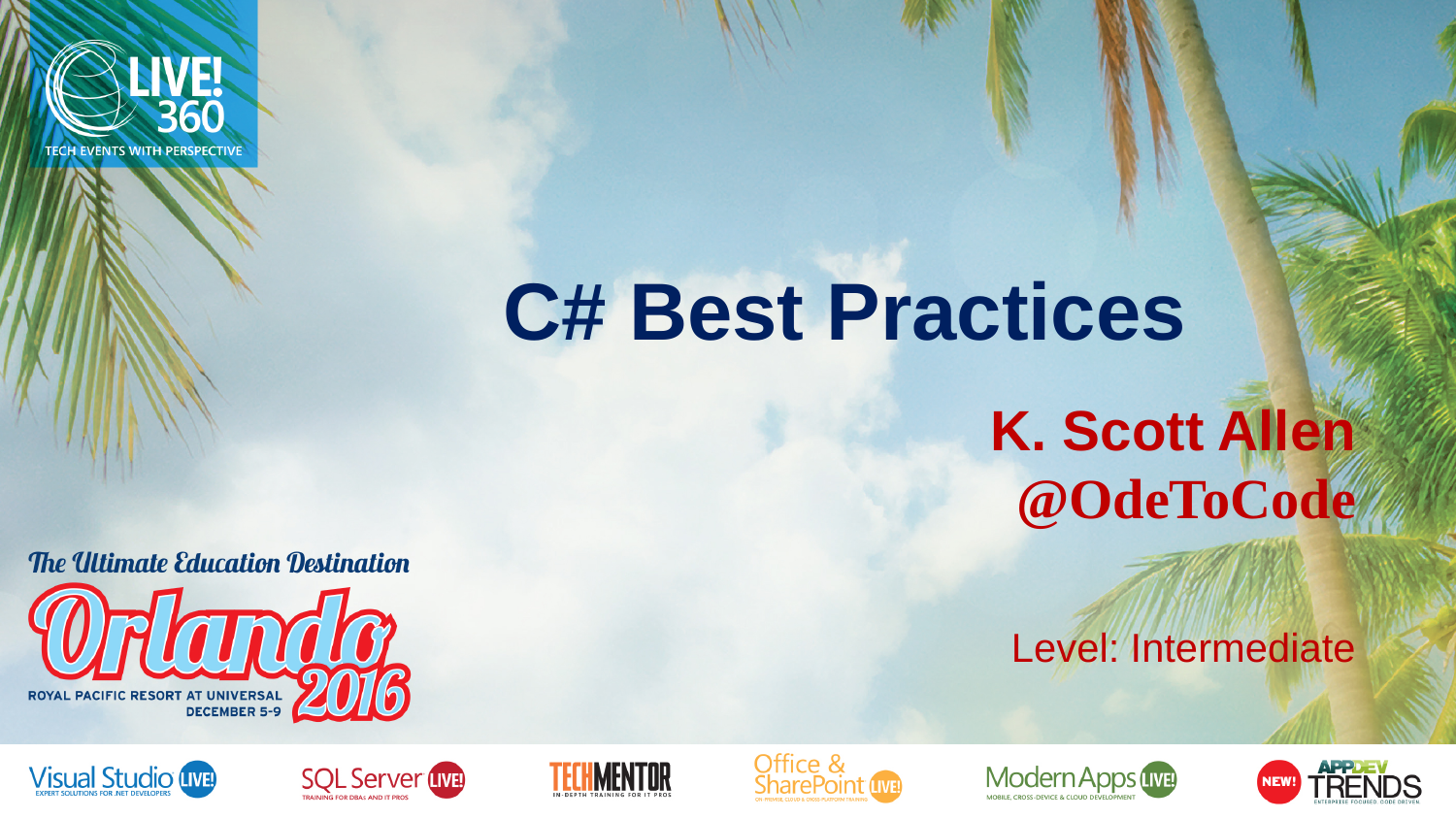

C# Best Practices
K. Scott Allen
@OdeToCode
Level: Intermediate